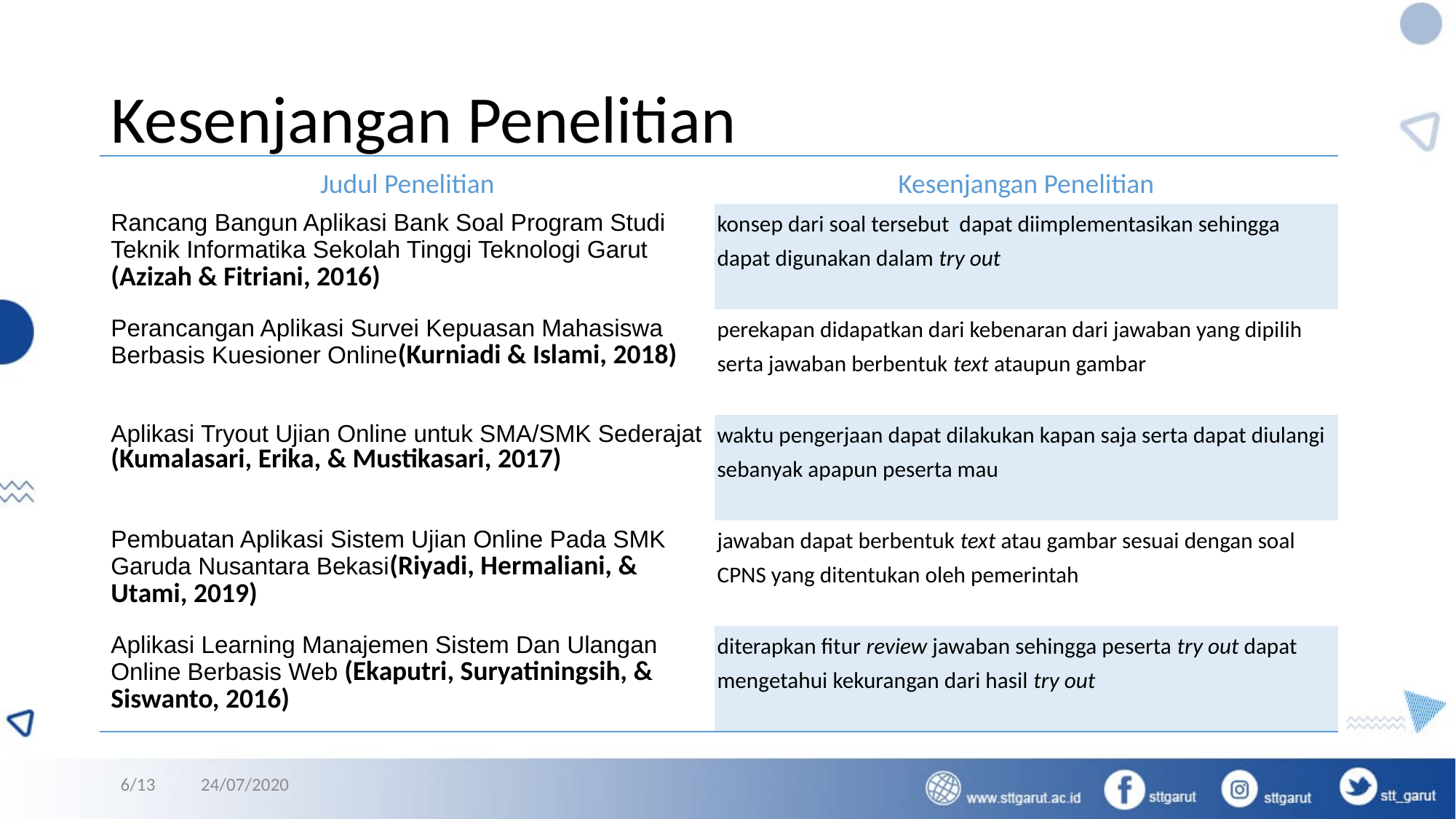

# Kesenjangan Penelitian
| Judul Penelitian | Kesenjangan Penelitian |
| --- | --- |
| Rancang Bangun Aplikasi Bank Soal Program Studi Teknik Informatika Sekolah Tinggi Teknologi Garut (Azizah & Fitriani, 2016) | konsep dari soal tersebut dapat diimplementasikan sehingga dapat digunakan dalam try out |
| Perancangan Aplikasi Survei Kepuasan Mahasiswa Berbasis Kuesioner Online(Kurniadi & Islami, 2018) | perekapan didapatkan dari kebenaran dari jawaban yang dipilih serta jawaban berbentuk text ataupun gambar |
| Aplikasi Tryout Ujian Online untuk SMA/SMK Sederajat (Kumalasari, Erika, & Mustikasari, 2017) | waktu pengerjaan dapat dilakukan kapan saja serta dapat diulangi sebanyak apapun peserta mau |
| Pembuatan Aplikasi Sistem Ujian Online Pada SMK Garuda Nusantara Bekasi(Riyadi, Hermaliani, & Utami, 2019) | jawaban dapat berbentuk text atau gambar sesuai dengan soal CPNS yang ditentukan oleh pemerintah |
| Aplikasi Learning Manajemen Sistem Dan Ulangan Online Berbasis Web (Ekaputri, Suryatiningsih, & Siswanto, 2016) | diterapkan fitur review jawaban sehingga peserta try out dapat mengetahui kekurangan dari hasil try out |
24/07/2020
6/13